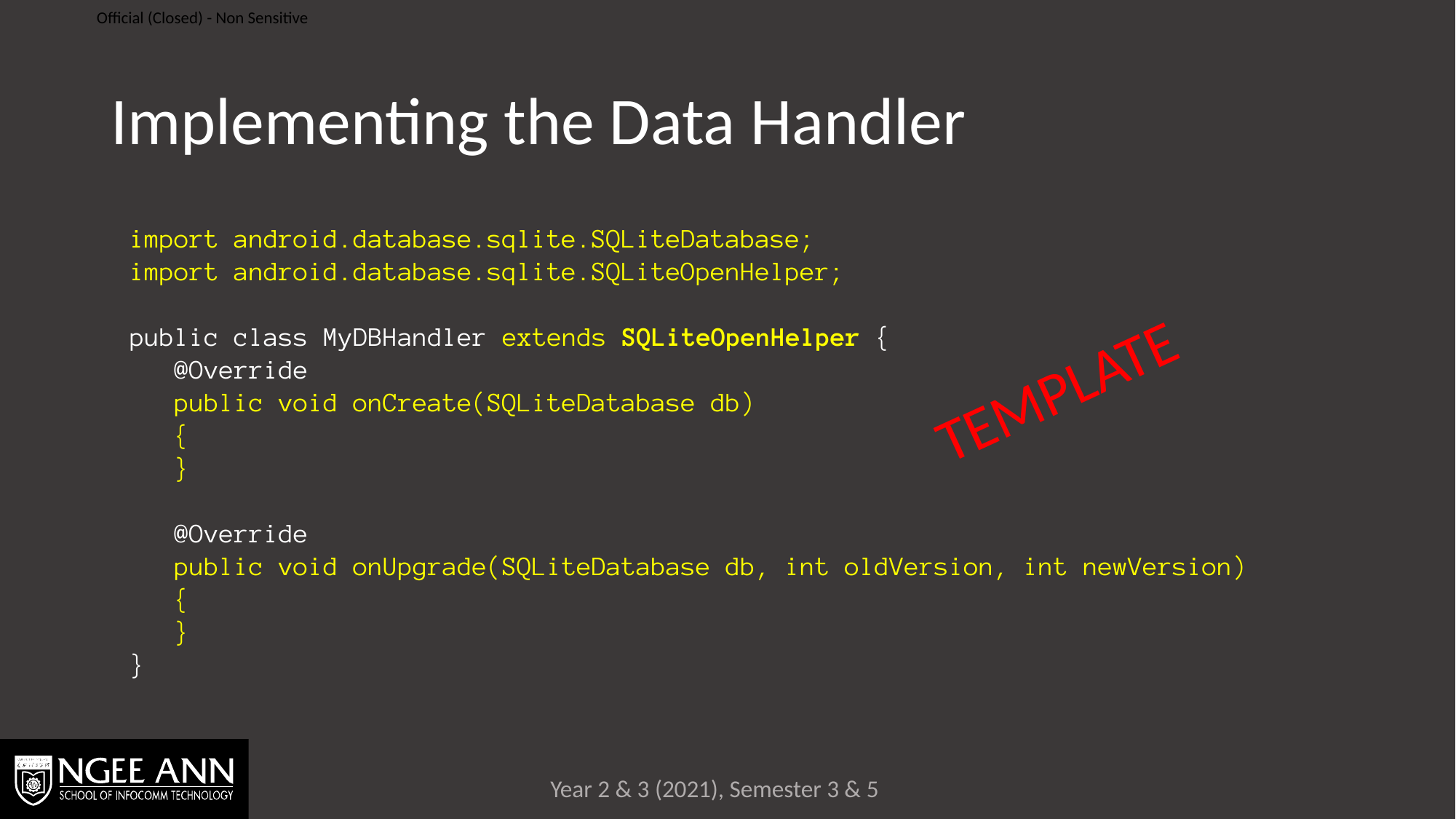

# Implementing the Data Handler
import android.database.sqlite.SQLiteDatabase;
import android.database.sqlite.SQLiteOpenHelper;

public class MyDBHandler extends SQLiteOpenHelper {
   @Override
   public void onCreate(SQLiteDatabase db)
   {
   }

   @Override
   public void onUpgrade(SQLiteDatabase db, int oldVersion, int newVersion)
   {
   }
}
TEMPLATE